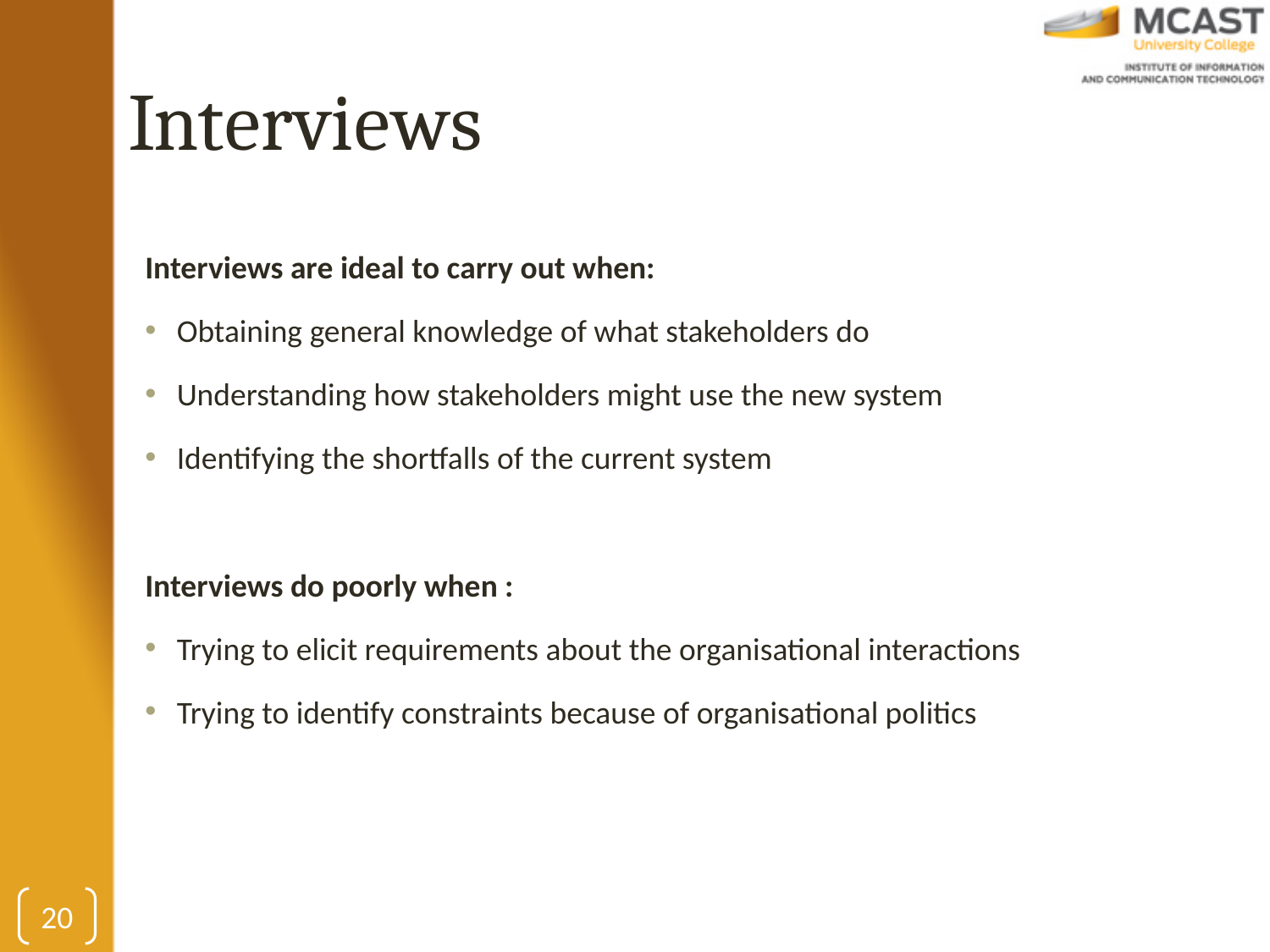

# Interviews
Interviews are ideal to carry out when:
Obtaining general knowledge of what stakeholders do
Understanding how stakeholders might use the new system
Identifying the shortfalls of the current system

Interviews do poorly when :
Trying to elicit requirements about the organisational interactions
Trying to identify constraints because of organisational politics

20